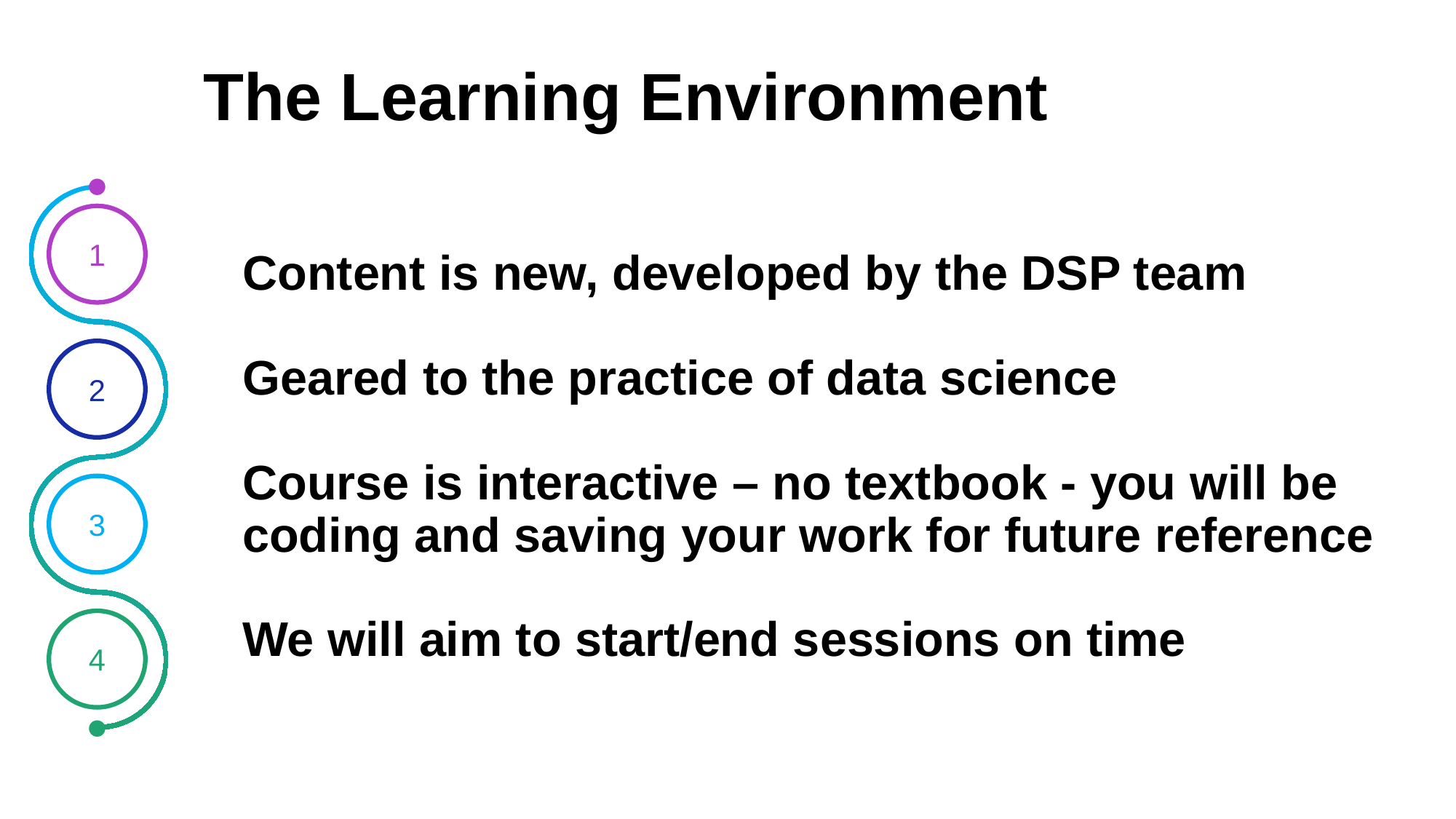

The Learning Environment

1
2

3

Content is new, developed by the DSP team

Geared to the practice of data science

Course is interactive – no textbook - you will be coding and saving your work for future reference

We will aim to start/end sessions on time

4